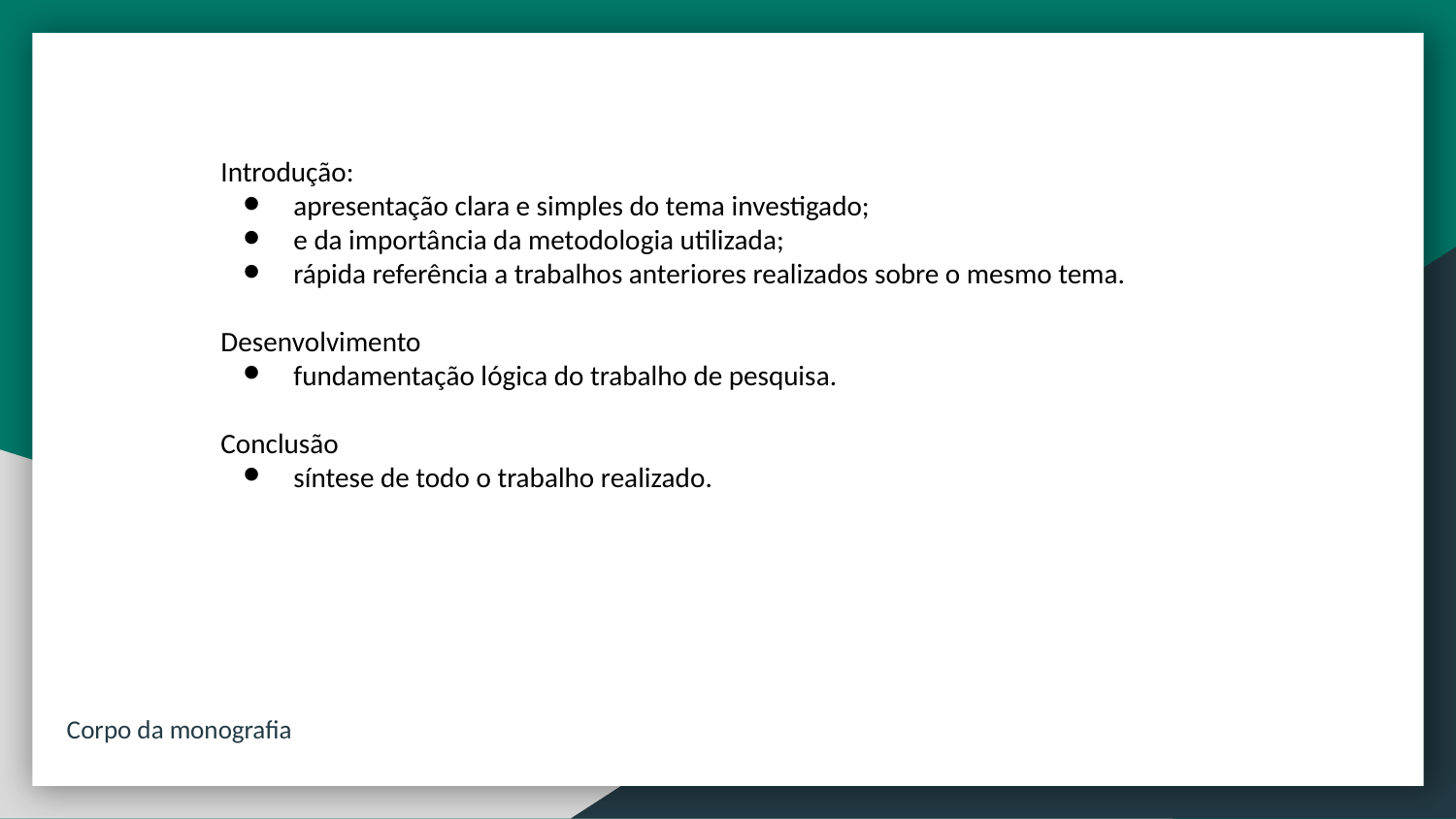

Introdução:
apresentação clara e simples do tema investigado;
e da importância da metodologia utilizada;
rápida referência a trabalhos anteriores realizados sobre o mesmo tema.

Desenvolvimento
fundamentação lógica do trabalho de pesquisa.

Conclusão
síntese de todo o trabalho realizado.
Corpo da monografia